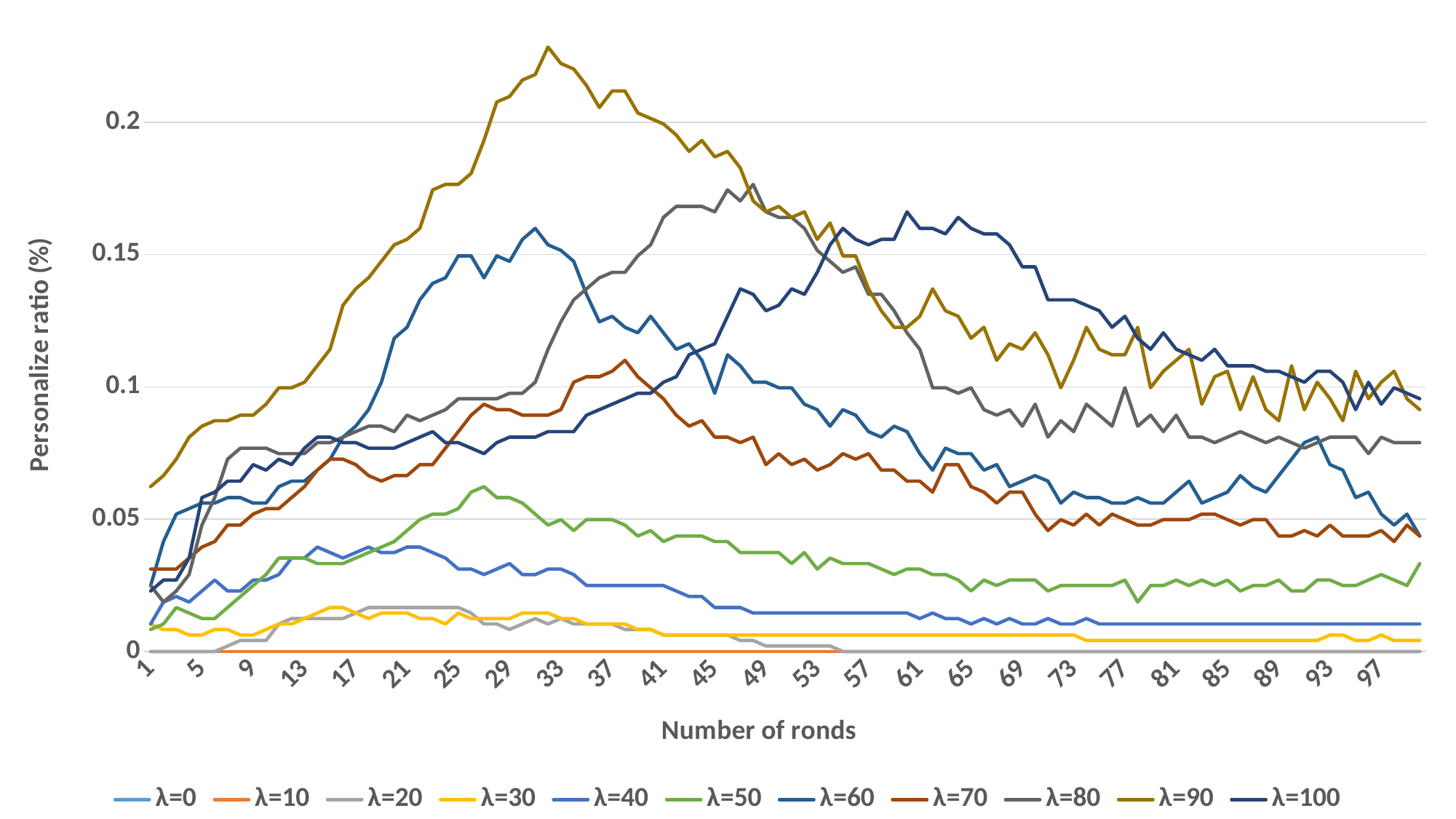

### Chart

| Category | λ=0 | λ=10 | λ=20 | λ=30 | λ=40 | λ=50 | λ=60 | λ=70 | λ=80 | λ=90 | λ=100 |
|---|---|---|---|---|---|---|---|---|---|---|---|
| 1 | 0.0 | 0.0 | 0.0 | 0.0103824909672328 | 0.0103824909672328 | 0.00830599277378628 | 0.0249179783213588 | 0.0311474729016985 | 0.0249179783213588 | 0.0622949458033971 | 0.0228414801279122 |
| 2 | 0.0 | 0.0 | 0.0 | 0.00830599277378628 | 0.0186884837410191 | 0.0103824909672328 | 0.0415299638689314 | 0.0311474729016985 | 0.0186884837410191 | 0.0664479421902903 | 0.0269944765148054 |
| 3 | 0.0 | 0.0 | 0.0 | 0.00830599277378628 | 0.0207649819344657 | 0.0166119855475725 | 0.0519124548361642 | 0.0311474729016985 | 0.0228414801279122 | 0.07267743677063 | 0.0269944765148054 |
| 4 | 0.0 | 0.0 | 0.0 | 0.00622949458033971 | 0.0186884837410191 | 0.014535487354126 | 0.0539889530296108 | 0.0353004692885917 | 0.029070974708252 | 0.0809834295444163 | 0.0353004692885917 |
| 5 | 0.0 | 0.0 | 0.0 | 0.00622949458033971 | 0.0228414801279122 | 0.0124589891606794 | 0.0560654512230574 | 0.0394534656754848 | 0.0477594584492711 | 0.0851364259313094 | 0.058141949416504 |
| 6 | 0.0 | 0.0 | 0.0 | 0.00830599277378628 | 0.0269944765148054 | 0.0124589891606794 | 0.0560654512230574 | 0.0415299638689314 | 0.058141949416504 | 0.087212924124756 | 0.0602184476099505 |
| 7 | 0.0 | 0.0 | 0.00207649819344657 | 0.00830599277378628 | 0.0228414801279122 | 0.0166119855475725 | 0.058141949416504 | 0.0477594584492711 | 0.07267743677063 | 0.087212924124756 | 0.0643714439968437 |
| 8 | 0.0 | 0.0 | 0.00415299638689314 | 0.00622949458033971 | 0.0228414801279122 | 0.0207649819344657 | 0.058141949416504 | 0.0477594584492711 | 0.0768304331575231 | 0.0892894223182025 | 0.0643714439968437 |
| 9 | 0.0 | 0.0 | 0.00415299638689314 | 0.00622949458033971 | 0.0269944765148054 | 0.0249179783213588 | 0.0560654512230574 | 0.0519124548361642 | 0.0768304331575231 | 0.0892894223182025 | 0.0706009385771834 |
| 10 | 0.0 | 0.0 | 0.00415299638689314 | 0.00830599277378628 | 0.0269944765148054 | 0.029070974708252 | 0.0560654512230574 | 0.0539889530296108 | 0.0768304331575231 | 0.0934424187050957 | 0.0685244403837368 |
| 11 | 0.0 | 0.0 | 0.0103824909672328 | 0.0103824909672328 | 0.029070974708252 | 0.0353004692885917 | 0.0622949458033971 | 0.0539889530296108 | 0.0747539349640765 | 0.0996719132854354 | 0.07267743677063 |
| 12 | 0.0 | 0.0 | 0.0124589891606794 | 0.0103824909672328 | 0.0353004692885917 | 0.0353004692885917 | 0.0643714439968437 | 0.058141949416504 | 0.0747539349640765 | 0.0996719132854354 | 0.0706009385771834 |
| 13 | 0.0 | 0.0 | 0.0124589891606794 | 0.0124589891606794 | 0.0353004692885917 | 0.0353004692885917 | 0.0643714439968437 | 0.0622949458033971 | 0.0747539349640765 | 0.101748411478882 | 0.0768304331575231 |
| 14 | 0.0 | 0.0 | 0.0124589891606794 | 0.014535487354126 | 0.0394534656754848 | 0.0332239710951451 | 0.0685244403837368 | 0.0685244403837368 | 0.0789069313509697 | 0.107977906059221 | 0.0809834295444163 |
| 15 | 0.0 | 0.0 | 0.0124589891606794 | 0.0166119855475725 | 0.0373769674820382 | 0.0332239710951451 | 0.07267743677063 | 0.07267743677063 | 0.0789069313509697 | 0.114207400639561 | 0.0809834295444163 |
| 16 | 0.0 | 0.0 | 0.0124589891606794 | 0.0166119855475725 | 0.0353004692885917 | 0.0332239710951451 | 0.0809834295444163 | 0.07267743677063 | 0.0809834295444163 | 0.130819386187134 | 0.0789069313509697 |
| 17 | 0.0 | 0.0 | 0.014535487354126 | 0.014535487354126 | 0.0373769674820382 | 0.0353004692885917 | 0.0851364259313094 | 0.0706009385771834 | 0.0830599277378628 | 0.137048880767473 | 0.0789069313509697 |
| 18 | 0.0 | 0.0 | 0.0166119855475725 | 0.0124589891606794 | 0.0394534656754848 | 0.0373769674820382 | 0.0913659205116491 | 0.0664479421902903 | 0.0851364259313094 | 0.141201877154366 | 0.0768304331575231 |
| 19 | 0.0 | 0.0 | 0.0166119855475725 | 0.014535487354126 | 0.0373769674820382 | 0.0394534656754848 | 0.101748411478882 | 0.0643714439968437 | 0.0851364259313094 | 0.147431371734706 | 0.0768304331575231 |
| 20 | 0.0 | 0.0 | 0.0166119855475725 | 0.014535487354126 | 0.0373769674820382 | 0.0415299638689314 | 0.118360397026454 | 0.0664479421902903 | 0.0830599277378628 | 0.153660866315046 | 0.0768304331575231 |
| 21 | 0.0 | 0.0 | 0.0166119855475725 | 0.014535487354126 | 0.0394534656754848 | 0.0456829602558245 | 0.122513393413347 | 0.0664479421902903 | 0.0892894223182025 | 0.155737364508492 | 0.0789069313509697 |
| 22 | 0.0 | 0.0 | 0.0166119855475725 | 0.0124589891606794 | 0.0394534656754848 | 0.0498359566427177 | 0.13289588438058 | 0.0706009385771834 | 0.087212924124756 | 0.159890360895386 | 0.0809834295444163 |
| 23 | 0.0 | 0.0 | 0.0166119855475725 | 0.0124589891606794 | 0.0373769674820382 | 0.0519124548361642 | 0.13912537896092 | 0.0706009385771834 | 0.0892894223182025 | 0.174425848249512 | 0.0830599277378628 |
| 24 | 0.0 | 0.0 | 0.0166119855475725 | 0.0103824909672328 | 0.0353004692885917 | 0.0519124548361642 | 0.141201877154366 | 0.0768304331575231 | 0.0913659205116491 | 0.176502346442958 | 0.0789069313509697 |
| 25 | 0.0 | 0.0 | 0.0166119855475725 | 0.014535487354126 | 0.0311474729016985 | 0.0539889530296108 | 0.149507869928153 | 0.0830599277378628 | 0.0955189168985422 | 0.176502346442958 | 0.0789069313509697 |
| 26 | 0.0 | 0.0 | 0.014535487354126 | 0.0124589891606794 | 0.0311474729016985 | 0.0602184476099505 | 0.149507869928153 | 0.0892894223182025 | 0.0955189168985422 | 0.180655342829851 | 0.0768304331575231 |
| 27 | 0.0 | 0.0 | 0.0103824909672328 | 0.0124589891606794 | 0.029070974708252 | 0.0622949458033971 | 0.141201877154366 | 0.0934424187050957 | 0.0955189168985422 | 0.193114331990531 | 0.0747539349640765 |
| 28 | 0.0 | 0.0 | 0.0103824909672328 | 0.0124589891606794 | 0.0311474729016985 | 0.058141949416504 | 0.149507869928153 | 0.0913659205116491 | 0.0955189168985422 | 0.207649819344657 | 0.0789069313509697 |
| 29 | 0.0 | 0.0 | 0.00830599277378628 | 0.0124589891606794 | 0.0332239710951451 | 0.058141949416504 | 0.147431371734706 | 0.0913659205116491 | 0.0975954150919888 | 0.209726317538103 | 0.0809834295444163 |
| 30 | 0.0 | 0.0 | 0.0103824909672328 | 0.014535487354126 | 0.029070974708252 | 0.0560654512230574 | 0.155737364508492 | 0.0892894223182025 | 0.0975954150919888 | 0.215955812118443 | 0.0809834295444163 |
| 31 | 0.0 | 0.0 | 0.0124589891606794 | 0.014535487354126 | 0.029070974708252 | 0.0519124548361642 | 0.159890360895386 | 0.0892894223182025 | 0.101748411478882 | 0.21803231031189 | 0.0809834295444163 |
| 32 | 0.0 | 0.0 | 0.0103824909672328 | 0.014535487354126 | 0.0311474729016985 | 0.0477594584492711 | 0.153660866315046 | 0.0892894223182025 | 0.114207400639561 | 0.228414801279122 | 0.0830599277378628 |
| 33 | 0.0 | 0.0 | 0.0124589891606794 | 0.0124589891606794 | 0.0311474729016985 | 0.0498359566427177 | 0.151584368121599 | 0.0913659205116491 | 0.124589891606794 | 0.222185306698783 | 0.0830599277378628 |
| 34 | 0.0 | 0.0 | 0.0103824909672328 | 0.0124589891606794 | 0.029070974708252 | 0.0456829602558245 | 0.147431371734706 | 0.101748411478882 | 0.13289588438058 | 0.220108808505336 | 0.0830599277378628 |
| 35 | 0.0 | 0.0 | 0.0103824909672328 | 0.0103824909672328 | 0.0249179783213588 | 0.0498359566427177 | 0.134972382574027 | 0.103824909672328 | 0.137048880767473 | 0.213879313924996 | 0.0892894223182025 |
| 36 | 0.0 | 0.0 | 0.0103824909672328 | 0.0103824909672328 | 0.0249179783213588 | 0.0498359566427177 | 0.124589891606794 | 0.103824909672328 | 0.141201877154366 | 0.20557332115121 | 0.0913659205116491 |
| 37 | 0.0 | 0.0 | 0.0103824909672328 | 0.0103824909672328 | 0.0249179783213588 | 0.0498359566427177 | 0.12666638980024 | 0.105901407865775 | 0.143278375347813 | 0.21180281573155 | 0.0934424187050957 |
| 38 | 0.0 | 0.0 | 0.00830599277378628 | 0.0103824909672328 | 0.0249179783213588 | 0.0477594584492711 | 0.122513393413347 | 0.110054404252668 | 0.143278375347813 | 0.21180281573155 | 0.0955189168985422 |
| 39 | 0.0 | 0.0 | 0.00830599277378628 | 0.00830599277378628 | 0.0249179783213588 | 0.043606462062378 | 0.120436895219901 | 0.103824909672328 | 0.149507869928153 | 0.203496822957764 | 0.0975954150919888 |
| 40 | 0.0 | 0.0 | 0.00830599277378628 | 0.00830599277378628 | 0.0249179783213588 | 0.0456829602558245 | 0.12666638980024 | 0.0996719132854354 | 0.153660866315046 | 0.201420324764317 | 0.0975954150919888 |
| 41 | 0.0 | 0.0 | 0.00622949458033971 | 0.00622949458033971 | 0.0249179783213588 | 0.0415299638689314 | 0.120436895219901 | 0.0955189168985422 | 0.164043357282279 | 0.19934382657087 | 0.101748411478882 |
| 42 | 0.0 | 0.0 | 0.00622949458033971 | 0.00622949458033971 | 0.0228414801279122 | 0.043606462062378 | 0.114207400639561 | 0.0892894223182025 | 0.168196353669172 | 0.195190830183977 | 0.103824909672328 |
| 43 | 0.0 | 0.0 | 0.00622949458033971 | 0.00622949458033971 | 0.0207649819344657 | 0.043606462062378 | 0.116283898833008 | 0.0851364259313094 | 0.168196353669172 | 0.188961335603638 | 0.112130902446114 |
| 44 | 0.0 | 0.0 | 0.00622949458033971 | 0.00622949458033971 | 0.0207649819344657 | 0.043606462062378 | 0.110054404252668 | 0.087212924124756 | 0.168196353669172 | 0.193114331990531 | 0.114207400639561 |
| 45 | 0.0 | 0.0 | 0.00622949458033971 | 0.00622949458033971 | 0.0166119855475725 | 0.0415299638689314 | 0.0975954150919888 | 0.0809834295444163 | 0.166119855475725 | 0.186884837410191 | 0.116283898833008 |
| 46 | 0.0 | 0.0 | 0.00622949458033971 | 0.00622949458033971 | 0.0166119855475725 | 0.0415299638689314 | 0.112130902446114 | 0.0809834295444163 | 0.174425848249512 | 0.188961335603638 | 0.12666638980024 |
| 47 | 0.0 | 0.0 | 0.00415299638689314 | 0.00622949458033971 | 0.0166119855475725 | 0.0373769674820382 | 0.107977906059221 | 0.0789069313509697 | 0.170272851862618 | 0.182731841023298 | 0.137048880767473 |
| 48 | 0.0 | 0.0 | 0.00415299638689314 | 0.00622949458033971 | 0.014535487354126 | 0.0373769674820382 | 0.101748411478882 | 0.0809834295444163 | 0.176502346442958 | 0.170272851862618 | 0.134972382574027 |
| 49 | 0.0 | 0.0 | 0.00207649819344657 | 0.00622949458033971 | 0.014535487354126 | 0.0373769674820382 | 0.101748411478882 | 0.0706009385771834 | 0.166119855475725 | 0.166119855475725 | 0.128742887993687 |
| 50 | 0.0 | 0.0 | 0.00207649819344657 | 0.00622949458033971 | 0.014535487354126 | 0.0373769674820382 | 0.0996719132854354 | 0.0747539349640765 | 0.164043357282279 | 0.168196353669172 | 0.130819386187134 |
| 51 | 0.0 | 0.0 | 0.00207649819344657 | 0.00622949458033971 | 0.014535487354126 | 0.0332239710951451 | 0.0996719132854354 | 0.0706009385771834 | 0.164043357282279 | 0.164043357282279 | 0.137048880767473 |
| 52 | 0.0 | 0.0 | 0.00207649819344657 | 0.00622949458033971 | 0.014535487354126 | 0.0373769674820382 | 0.0934424187050957 | 0.07267743677063 | 0.159890360895386 | 0.166119855475725 | 0.134972382574027 |
| 53 | 0.0 | 0.0 | 0.00207649819344657 | 0.00622949458033971 | 0.014535487354126 | 0.0311474729016985 | 0.0913659205116491 | 0.0685244403837368 | 0.151584368121599 | 0.155737364508492 | 0.143278375347813 |
| 54 | 0.0 | 0.0 | 0.00207649819344657 | 0.00622949458033971 | 0.014535487354126 | 0.0353004692885917 | 0.0851364259313094 | 0.0706009385771834 | 0.147431371734706 | 0.161966859088832 | 0.153660866315046 |
| 55 | 0.0 | 0.0 | 0.0 | 0.00622949458033971 | 0.014535487354126 | 0.0332239710951451 | 0.0913659205116491 | 0.0747539349640765 | 0.143278375347813 | 0.149507869928153 | 0.159890360895386 |
| 56 | 0.0 | 0.0 | 0.0 | 0.00622949458033971 | 0.014535487354126 | 0.0332239710951451 | 0.0892894223182025 | 0.07267743677063 | 0.14535487354126 | 0.149507869928153 | 0.155737364508492 |
| 57 | 0.0 | 0.0 | 0.0 | 0.00622949458033971 | 0.014535487354126 | 0.0332239710951451 | 0.0830599277378628 | 0.0747539349640765 | 0.134972382574027 | 0.137048880767473 | 0.153660866315046 |
| 58 | 0.0 | 0.0 | 0.0 | 0.00622949458033971 | 0.014535487354126 | 0.0311474729016985 | 0.0809834295444163 | 0.0685244403837368 | 0.134972382574027 | 0.128742887993687 | 0.155737364508492 |
| 59 | 0.0 | 0.0 | 0.0 | 0.00622949458033971 | 0.014535487354126 | 0.029070974708252 | 0.0851364259313094 | 0.0685244403837368 | 0.128742887993687 | 0.122513393413347 | 0.155737364508492 |
| 60 | 0.0 | 0.0 | 0.0 | 0.00622949458033971 | 0.014535487354126 | 0.0311474729016985 | 0.0830599277378628 | 0.0643714439968437 | 0.120436895219901 | 0.122513393413347 | 0.166119855475725 |
| 61 | 0.0 | 0.0 | 0.0 | 0.00622949458033971 | 0.0124589891606794 | 0.0311474729016985 | 0.0747539349640765 | 0.0643714439968437 | 0.114207400639561 | 0.12666638980024 | 0.159890360895386 |
| 62 | 0.0 | 0.0 | 0.0 | 0.00622949458033971 | 0.014535487354126 | 0.029070974708252 | 0.0685244403837368 | 0.0602184476099505 | 0.0996719132854354 | 0.137048880767473 | 0.159890360895386 |
| 63 | 0.0 | 0.0 | 0.0 | 0.00622949458033971 | 0.0124589891606794 | 0.029070974708252 | 0.0768304331575231 | 0.0706009385771834 | 0.0996719132854354 | 0.128742887993687 | 0.157813862701939 |
| 64 | 0.0 | 0.0 | 0.0 | 0.00622949458033971 | 0.0124589891606794 | 0.0269944765148054 | 0.0747539349640765 | 0.0706009385771834 | 0.0975954150919888 | 0.12666638980024 | 0.164043357282279 |
| 65 | 0.0 | 0.0 | 0.0 | 0.00622949458033971 | 0.0103824909672328 | 0.0228414801279122 | 0.0747539349640765 | 0.0622949458033971 | 0.0996719132854354 | 0.118360397026454 | 0.159890360895386 |
| 66 | 0.0 | 0.0 | 0.0 | 0.00622949458033971 | 0.0124589891606794 | 0.0269944765148054 | 0.0685244403837368 | 0.0602184476099505 | 0.0913659205116491 | 0.122513393413347 | 0.157813862701939 |
| 67 | 0.0 | 0.0 | 0.0 | 0.00622949458033971 | 0.0103824909672328 | 0.0249179783213588 | 0.0706009385771834 | 0.0560654512230574 | 0.0892894223182025 | 0.110054404252668 | 0.157813862701939 |
| 68 | 0.0 | 0.0 | 0.0 | 0.00622949458033971 | 0.0124589891606794 | 0.0269944765148054 | 0.0622949458033971 | 0.0602184476099505 | 0.0913659205116491 | 0.116283898833008 | 0.153660866315046 |
| 69 | 0.0 | 0.0 | 0.0 | 0.00622949458033971 | 0.0103824909672328 | 0.0269944765148054 | 0.0643714439968437 | 0.0602184476099505 | 0.0851364259313094 | 0.114207400639561 | 0.14535487354126 |
| 70 | 0.0 | 0.0 | 0.0 | 0.00622949458033971 | 0.0103824909672328 | 0.0269944765148054 | 0.0664479421902903 | 0.0519124548361642 | 0.0934424187050957 | 0.120436895219901 | 0.14535487354126 |
| 71 | 0.0 | 0.0 | 0.0 | 0.00622949458033971 | 0.0124589891606794 | 0.0228414801279122 | 0.0643714439968437 | 0.0456829602558245 | 0.0809834295444163 | 0.112130902446114 | 0.13289588438058 |
| 72 | 0.0 | 0.0 | 0.0 | 0.00622949458033971 | 0.0103824909672328 | 0.0249179783213588 | 0.0560654512230574 | 0.0498359566427177 | 0.087212924124756 | 0.0996719132854354 | 0.13289588438058 |
| 73 | 0.0 | 0.0 | 0.0 | 0.00622949458033971 | 0.0103824909672328 | 0.0249179783213588 | 0.0602184476099505 | 0.0477594584492711 | 0.0830599277378628 | 0.110054404252668 | 0.13289588438058 |
| 74 | 0.0 | 0.0 | 0.0 | 0.00415299638689314 | 0.0124589891606794 | 0.0249179783213588 | 0.058141949416504 | 0.0519124548361642 | 0.0934424187050957 | 0.122513393413347 | 0.130819386187134 |
| 75 | 0.0 | 0.0 | 0.0 | 0.00415299638689314 | 0.0103824909672328 | 0.0249179783213588 | 0.058141949416504 | 0.0477594584492711 | 0.0892894223182025 | 0.114207400639561 | 0.128742887993687 |
| 76 | 0.0 | 0.0 | 0.0 | 0.00415299638689314 | 0.0103824909672328 | 0.0249179783213588 | 0.0560654512230574 | 0.0519124548361642 | 0.0851364259313094 | 0.112130902446114 | 0.122513393413347 |
| 77 | 0.0 | 0.0 | 0.0 | 0.00415299638689314 | 0.0103824909672328 | 0.0269944765148054 | 0.0560654512230574 | 0.0498359566427177 | 0.0996719132854354 | 0.112130902446114 | 0.12666638980024 |
| 78 | 0.0 | 0.0 | 0.0 | 0.00415299638689314 | 0.0103824909672328 | 0.0186884837410191 | 0.058141949416504 | 0.0477594584492711 | 0.0851364259313094 | 0.122513393413347 | 0.118360397026454 |
| 79 | 0.0 | 0.0 | 0.0 | 0.00415299638689314 | 0.0103824909672328 | 0.0249179783213588 | 0.0560654512230574 | 0.0477594584492711 | 0.0892894223182025 | 0.0996719132854354 | 0.114207400639561 |
| 80 | 0.0 | 0.0 | 0.0 | 0.00415299638689314 | 0.0103824909672328 | 0.0249179783213588 | 0.0560654512230574 | 0.0498359566427177 | 0.0830599277378628 | 0.105901407865775 | 0.120436895219901 |
| 81 | 0.0 | 0.0 | 0.0 | 0.00415299638689314 | 0.0103824909672328 | 0.0269944765148054 | 0.0602184476099505 | 0.0498359566427177 | 0.0892894223182025 | 0.110054404252668 | 0.114207400639561 |
| 82 | 0.0 | 0.0 | 0.0 | 0.00415299638689314 | 0.0103824909672328 | 0.0249179783213588 | 0.0643714439968437 | 0.0498359566427177 | 0.0809834295444163 | 0.114207400639561 | 0.112130902446114 |
| 83 | 0.0 | 0.0 | 0.0 | 0.00415299638689314 | 0.0103824909672328 | 0.0269944765148054 | 0.0560654512230574 | 0.0519124548361642 | 0.0809834295444163 | 0.0934424187050957 | 0.110054404252668 |
| 84 | 0.0 | 0.0 | 0.0 | 0.00415299638689314 | 0.0103824909672328 | 0.0249179783213588 | 0.058141949416504 | 0.0519124548361642 | 0.0789069313509697 | 0.103824909672328 | 0.114207400639561 |
| 85 | 0.0 | 0.0 | 0.0 | 0.00415299638689314 | 0.0103824909672328 | 0.0269944765148054 | 0.0602184476099505 | 0.0498359566427177 | 0.0809834295444163 | 0.105901407865775 | 0.107977906059221 |
| 86 | 0.0 | 0.0 | 0.0 | 0.00415299638689314 | 0.0103824909672328 | 0.0228414801279122 | 0.0664479421902903 | 0.0477594584492711 | 0.0830599277378628 | 0.0913659205116491 | 0.107977906059221 |
| 87 | 0.0 | 0.0 | 0.0 | 0.00415299638689314 | 0.0103824909672328 | 0.0249179783213588 | 0.0622949458033971 | 0.0498359566427177 | 0.0809834295444163 | 0.103824909672328 | 0.107977906059221 |
| 88 | 0.0 | 0.0 | 0.0 | 0.00415299638689314 | 0.0103824909672328 | 0.0249179783213588 | 0.0602184476099505 | 0.0498359566427177 | 0.0789069313509697 | 0.0913659205116491 | 0.105901407865775 |
| 89 | 0.0 | 0.0 | 0.0 | 0.00415299638689314 | 0.0103824909672328 | 0.0269944765148054 | 0.0664479421902903 | 0.043606462062378 | 0.0809834295444163 | 0.087212924124756 | 0.105901407865775 |
| 90 | 0.0 | 0.0 | 0.0 | 0.00415299638689314 | 0.0103824909672328 | 0.0228414801279122 | 0.07267743677063 | 0.043606462062378 | 0.0789069313509697 | 0.107977906059221 | 0.103824909672328 |
| 91 | 0.0 | 0.0 | 0.0 | 0.00415299638689314 | 0.0103824909672328 | 0.0228414801279122 | 0.0789069313509697 | 0.0456829602558245 | 0.0768304331575231 | 0.0913659205116491 | 0.101748411478882 |
| 92 | 0.0 | 0.0 | 0.0 | 0.00415299638689314 | 0.0103824909672328 | 0.0269944765148054 | 0.0809834295444163 | 0.043606462062378 | 0.0789069313509697 | 0.101748411478882 | 0.105901407865775 |
| 93 | 0.0 | 0.0 | 0.0 | 0.00622949458033971 | 0.0103824909672328 | 0.0269944765148054 | 0.0706009385771834 | 0.0477594584492711 | 0.0809834295444163 | 0.0955189168985422 | 0.105901407865775 |
| 94 | 0.0 | 0.0 | 0.0 | 0.00622949458033971 | 0.0103824909672328 | 0.0249179783213588 | 0.0685244403837368 | 0.043606462062378 | 0.0809834295444163 | 0.087212924124756 | 0.101748411478882 |
| 95 | 0.0 | 0.0 | 0.0 | 0.00415299638689314 | 0.0103824909672328 | 0.0249179783213588 | 0.058141949416504 | 0.043606462062378 | 0.0809834295444163 | 0.105901407865775 | 0.0913659205116491 |
| 96 | 0.0 | 0.0 | 0.0 | 0.00415299638689314 | 0.0103824909672328 | 0.0269944765148054 | 0.0602184476099505 | 0.043606462062378 | 0.0747539349640765 | 0.0955189168985422 | 0.101748411478882 |
| 97 | 0.0 | 0.0 | 0.0 | 0.00622949458033971 | 0.0103824909672328 | 0.029070974708252 | 0.0519124548361642 | 0.0456829602558245 | 0.0809834295444163 | 0.101748411478882 | 0.0934424187050957 |
| 98 | 0.0 | 0.0 | 0.0 | 0.00415299638689314 | 0.0103824909672328 | 0.0269944765148054 | 0.0477594584492711 | 0.0415299638689314 | 0.0789069313509697 | 0.105901407865775 | 0.0996719132854354 |
| 99 | 0.0 | 0.0 | 0.0 | 0.00415299638689314 | 0.0103824909672328 | 0.0249179783213588 | 0.0519124548361642 | 0.0477594584492711 | 0.0789069313509697 | 0.0955189168985422 | 0.0975954150919888 |
| 100 | 0.0 | 0.0 | 0.0 | 0.00415299638689314 | 0.0103824909672328 | 0.0332239710951451 | 0.043606462062378 | 0.043606462062378 | 0.0789069313509697 | 0.0913659205116491 | 0.0955189168985422 |